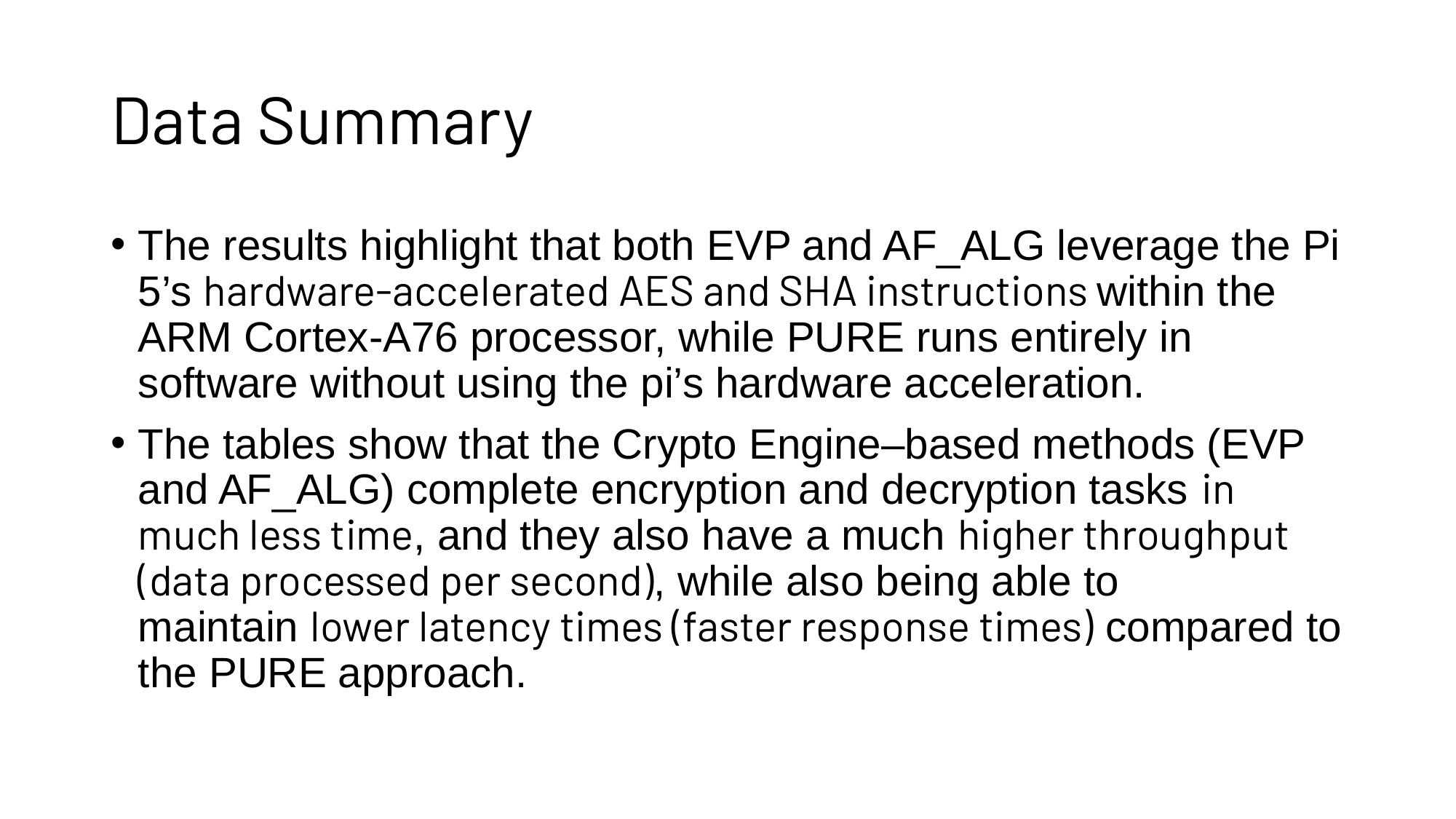

# Data Summary
The results highlight that both EVP and AF_ALG leverage the Pi 5’s hardware-accelerated AES and SHA instructions within the ARM Cortex-A76 processor, while PURE runs entirely in software without using the pi’s hardware acceleration.
The tables show that the Crypto Engine–based methods (EVP and AF_ALG) complete encryption and decryption tasks in much less time, and they also have a much higher throughput (data processed per second), while also being able to maintain lower latency times (faster response times) compared to the PURE approach.